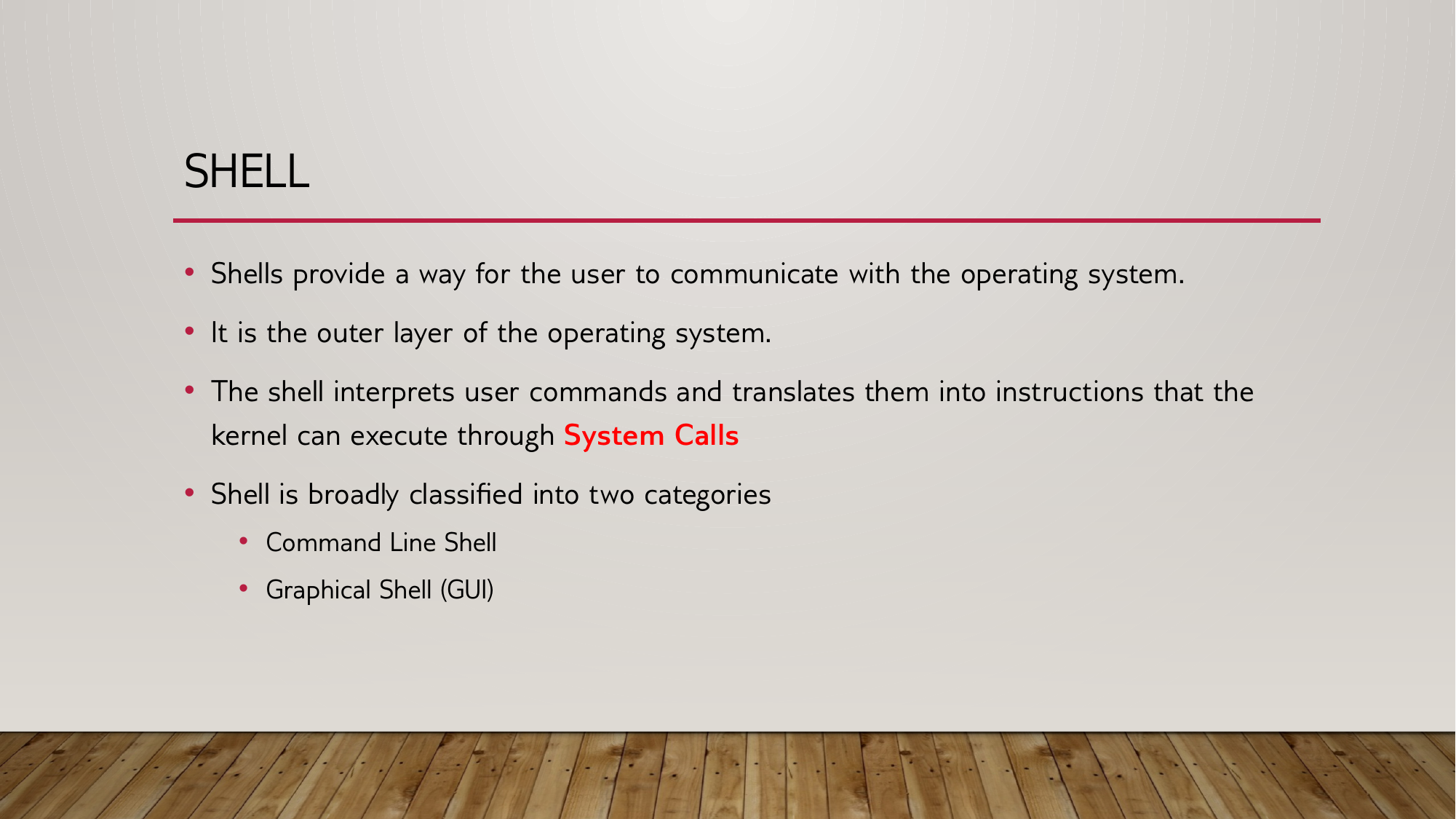

# shell
Shells provide a way for the user to communicate with the operating system.
It is the outer layer of the operating system.
The shell interprets user commands and translates them into instructions that the kernel can execute through System Calls
Shell is broadly classified into two categories
Command Line Shell
Graphical Shell (GUI)